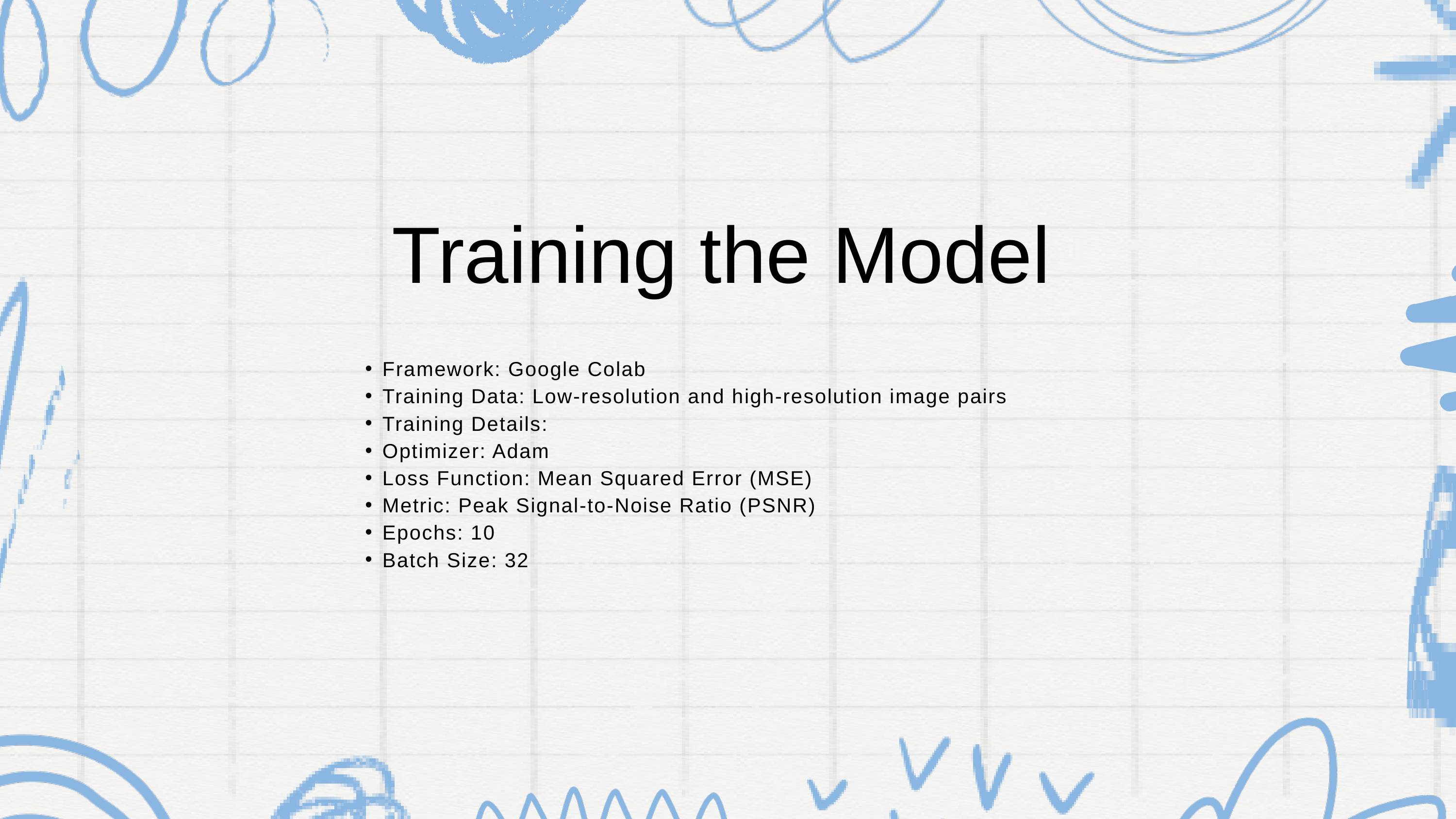

Training the Model

Framework: Google Colab
Training Data: Low-resolution and high-resolution image pairs
Training Details:
Optimizer: Adam
Loss Function: Mean Squared Error (MSE)
Metric: Peak Signal-to-Noise Ratio (PSNR)
Epochs: 10
Batch Size: 32